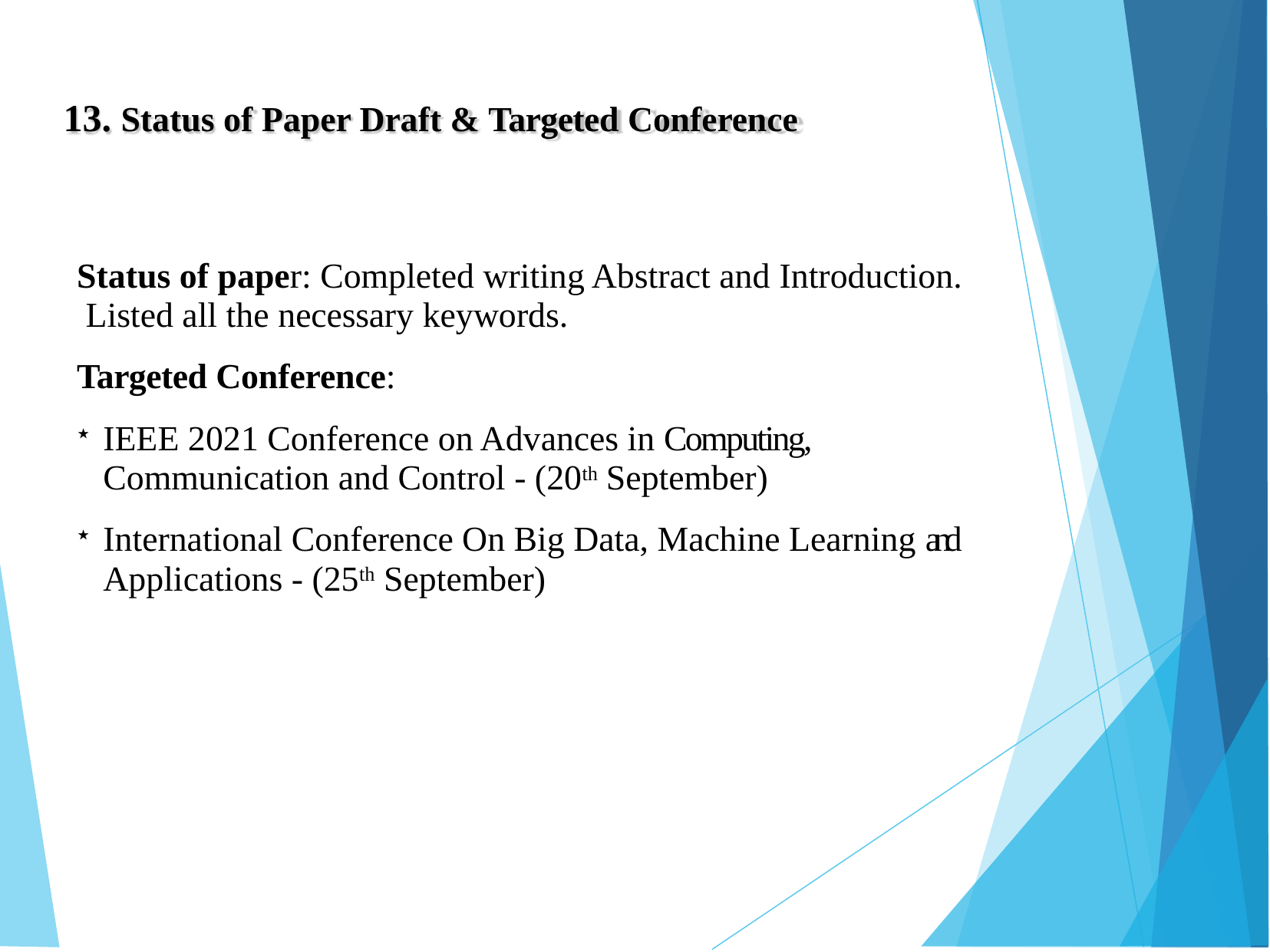

# 13. Status of Paper Draft & Targeted Conference
Status of paper: Completed writing Abstract and Introduction.  Listed all the necessary keywords.
Targeted Conference:
IEEE 2021 Conference on Advances in Computing,  Communication and Control - (20th September)
International Conference On Big Data, Machine Learning and  Applications - (25th September)